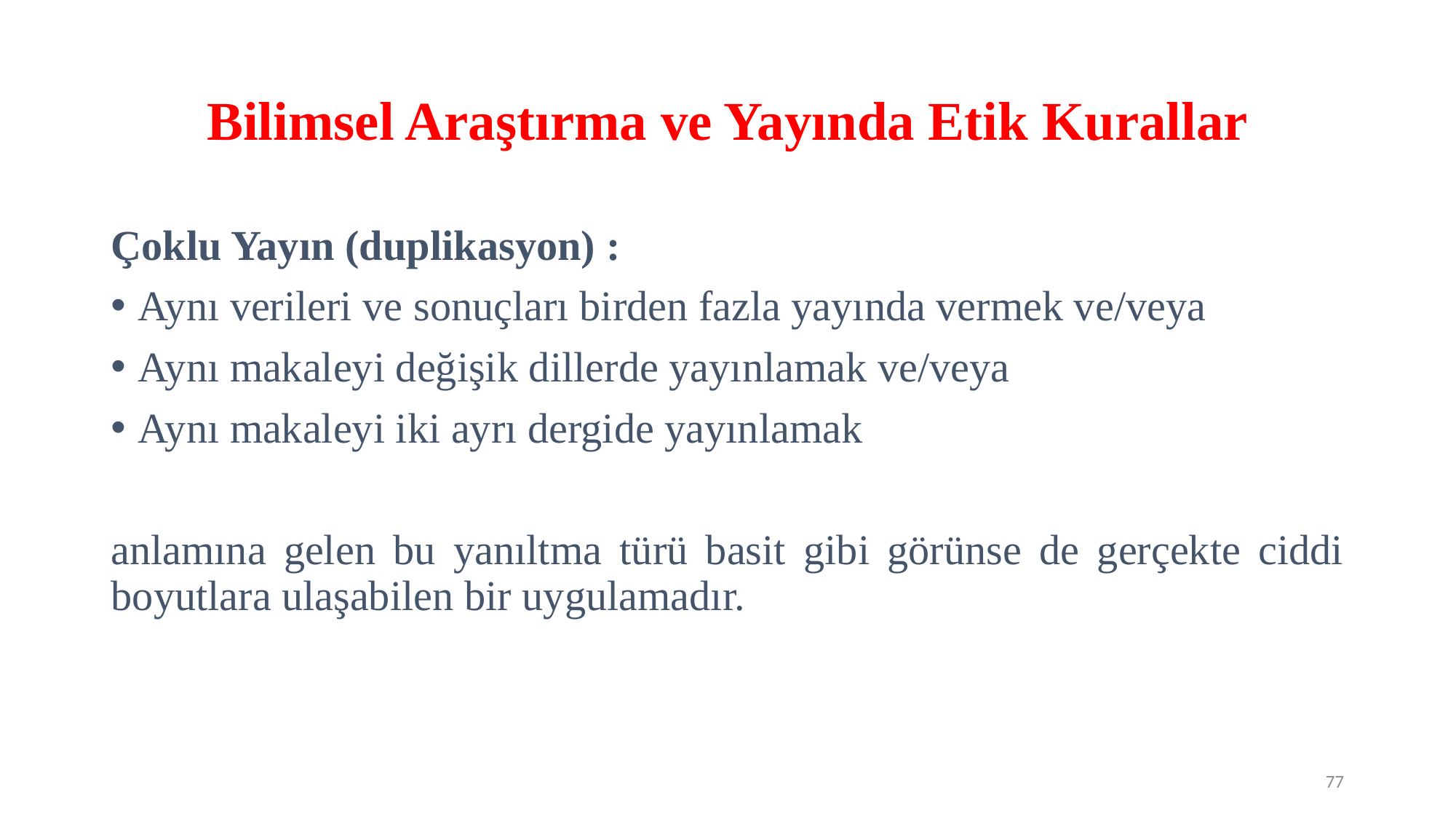

# Bilimsel Araştırma ve Yayında Etik Kurallar
Çoklu Yayın (duplikasyon) :
Aynı verileri ve sonuçları birden fazla yayında vermek ve/veya
Aynı makaleyi değişik dillerde yayınlamak ve/veya
Aynı makaleyi iki ayrı dergide yayınlamak

anlamına gelen bu yanıltma türü basit gibi görünse de gerçekte ciddi boyutlara ulaşabilen bir uygulamadır.
77